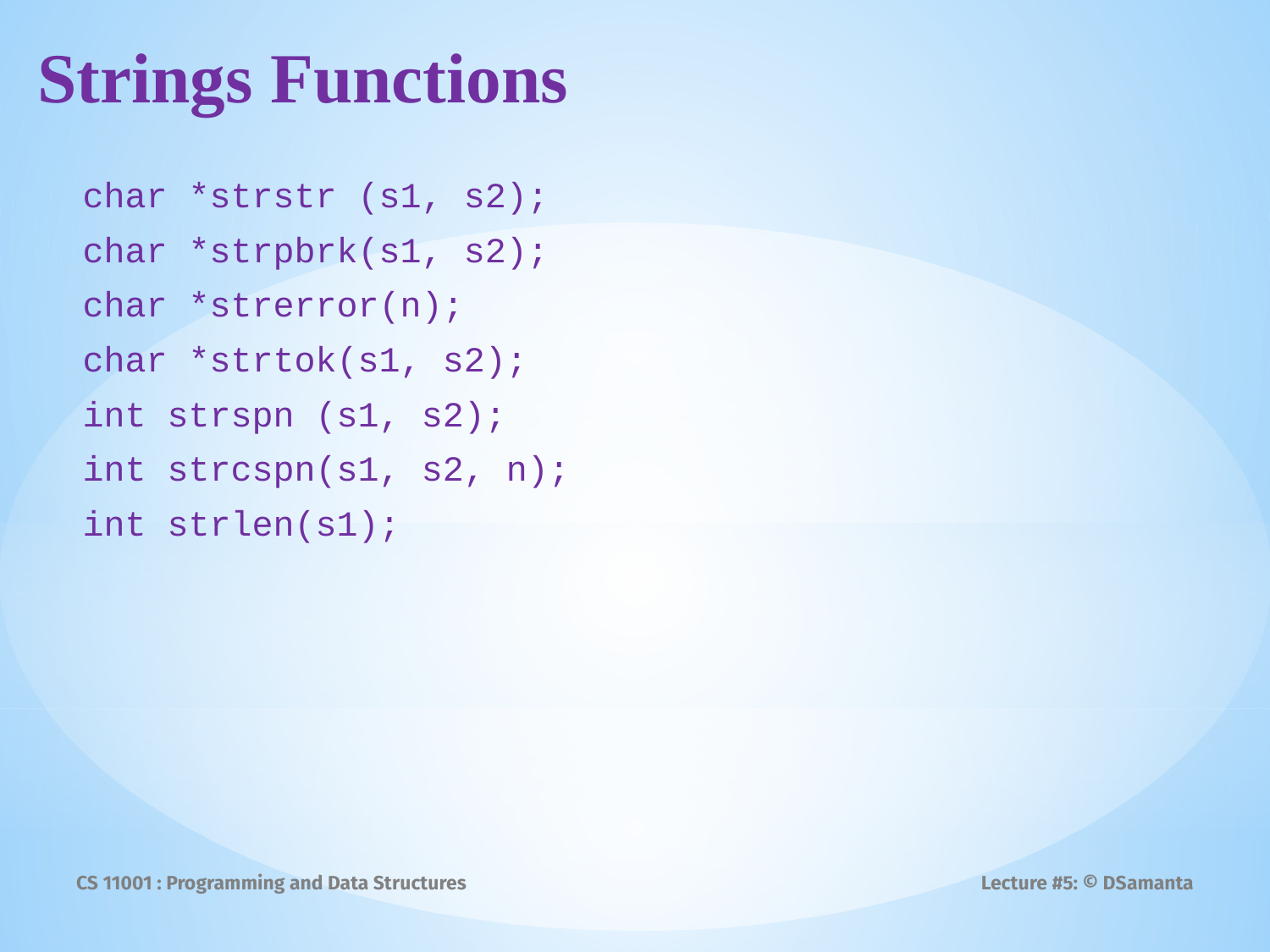

# Strings Functions
char *strstr (s1, s2);
char *strpbrk(s1, s2);
char *strerror(n);
char *strtok(s1, s2);
int strspn (s1, s2);
int strcspn(s1, s2, n);
int strlen(s1);

CS 11001 : Programming and Data Structures
25
Lecture #5: © DSamanta